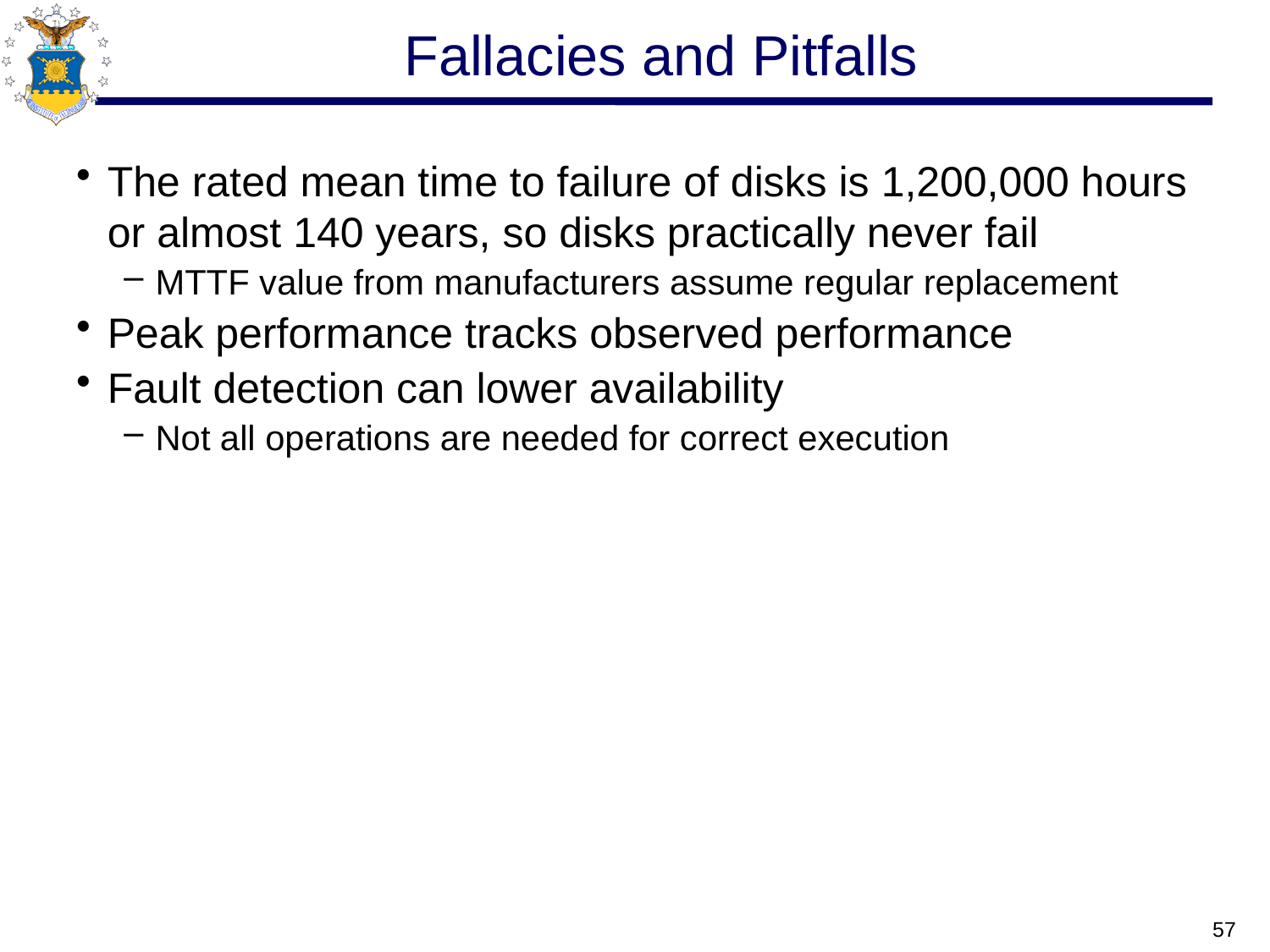

# Fallacies and Pitfalls
The rated mean time to failure of disks is 1,200,000 hours or almost 140 years, so disks practically never fail
MTTF value from manufacturers assume regular replacement
Peak performance tracks observed performance
Fault detection can lower availability
Not all operations are needed for correct execution
57